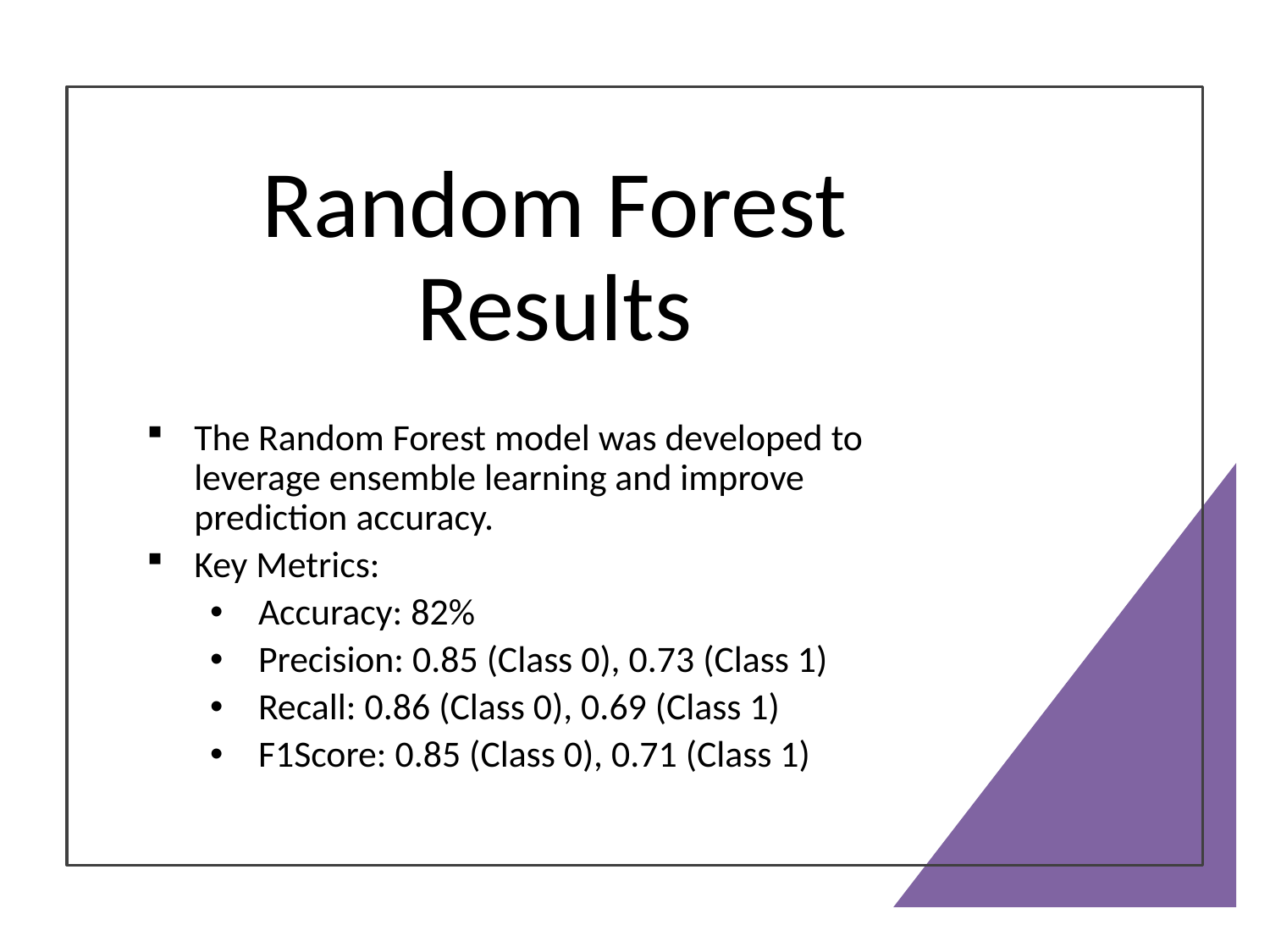

# Random Forest Results
The Random Forest model was developed to leverage ensemble learning and improve prediction accuracy.
Key Metrics:
 Accuracy: 82%
 Precision: 0.85 (Class 0), 0.73 (Class 1)
 Recall: 0.86 (Class 0), 0.69 (Class 1)
 F1Score: 0.85 (Class 0), 0.71 (Class 1)